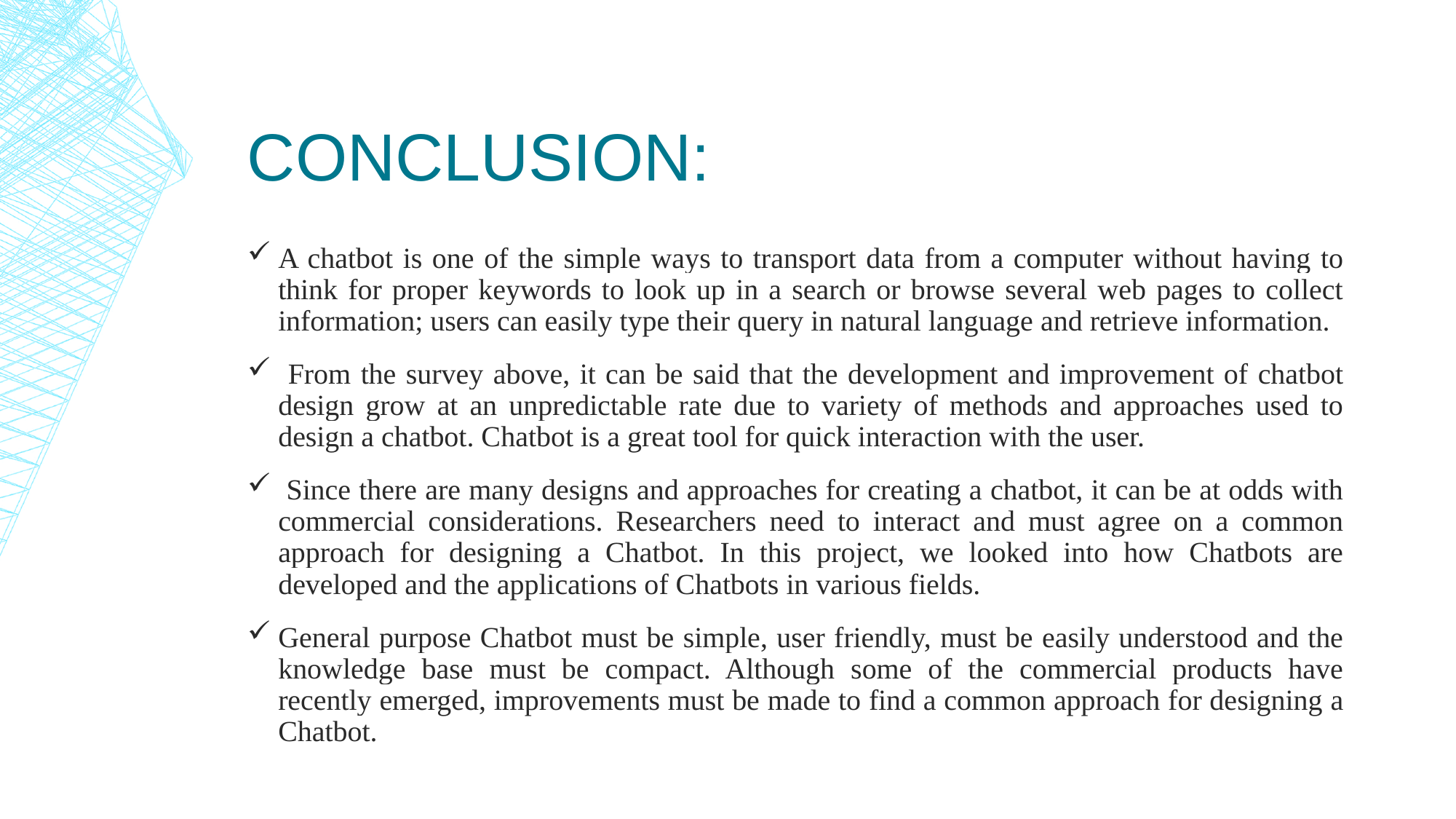

# Conclusion:
A chatbot is one of the simple ways to transport data from a computer without having to think for proper keywords to look up in a search or browse several web pages to collect information; users can easily type their query in natural language and retrieve information.
 From the survey above, it can be said that the development and improvement of chatbot design grow at an unpredictable rate due to variety of methods and approaches used to design a chatbot. Chatbot is a great tool for quick interaction with the user.
 Since there are many designs and approaches for creating a chatbot, it can be at odds with commercial considerations. Researchers need to interact and must agree on a common approach for designing a Chatbot. In this project, we looked into how Chatbots are developed and the applications of Chatbots in various fields.
General purpose Chatbot must be simple, user friendly, must be easily understood and the knowledge base must be compact. Although some of the commercial products have recently emerged, improvements must be made to find a common approach for designing a Chatbot.